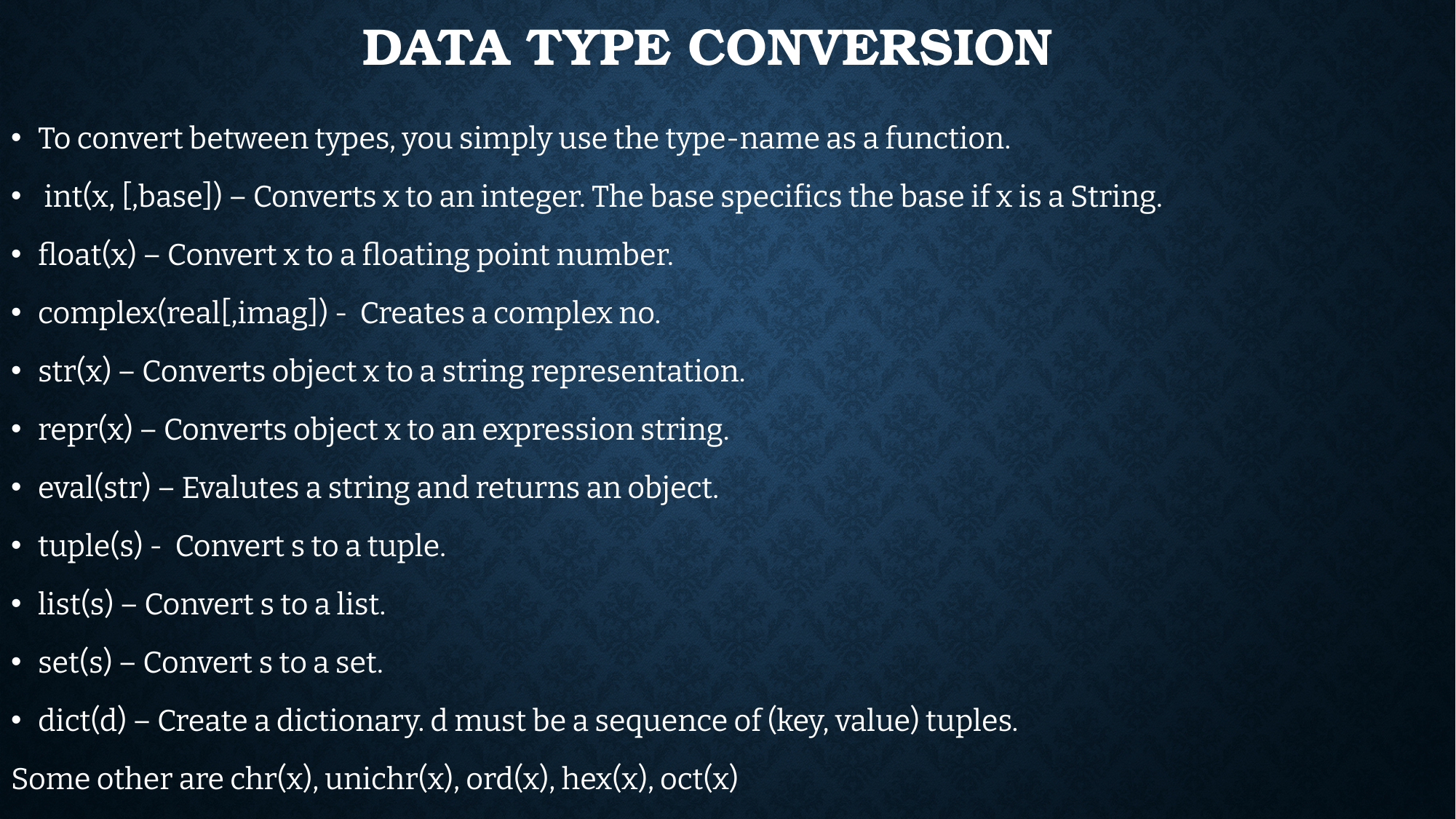

# Data Type Conversion
To convert between types, you simply use the type-name as a function.
 int(x, [,base]) – Converts x to an integer. The base specifics the base if x is a String.
float(x) – Convert x to a floating point number.
complex(real[,imag]) -  Creates a complex no.
str(x) – Converts object x to a string representation.
repr(x) – Converts object x to an expression string.
eval(str) – Evalutes a string and returns an object.
tuple(s) -  Convert s to a tuple.
list(s) – Convert s to a list.
set(s) – Convert s to a set.
dict(d) – Create a dictionary. d must be a sequence of (key, value) tuples.
Some other are chr(x), unichr(x), ord(x), hex(x), oct(x)